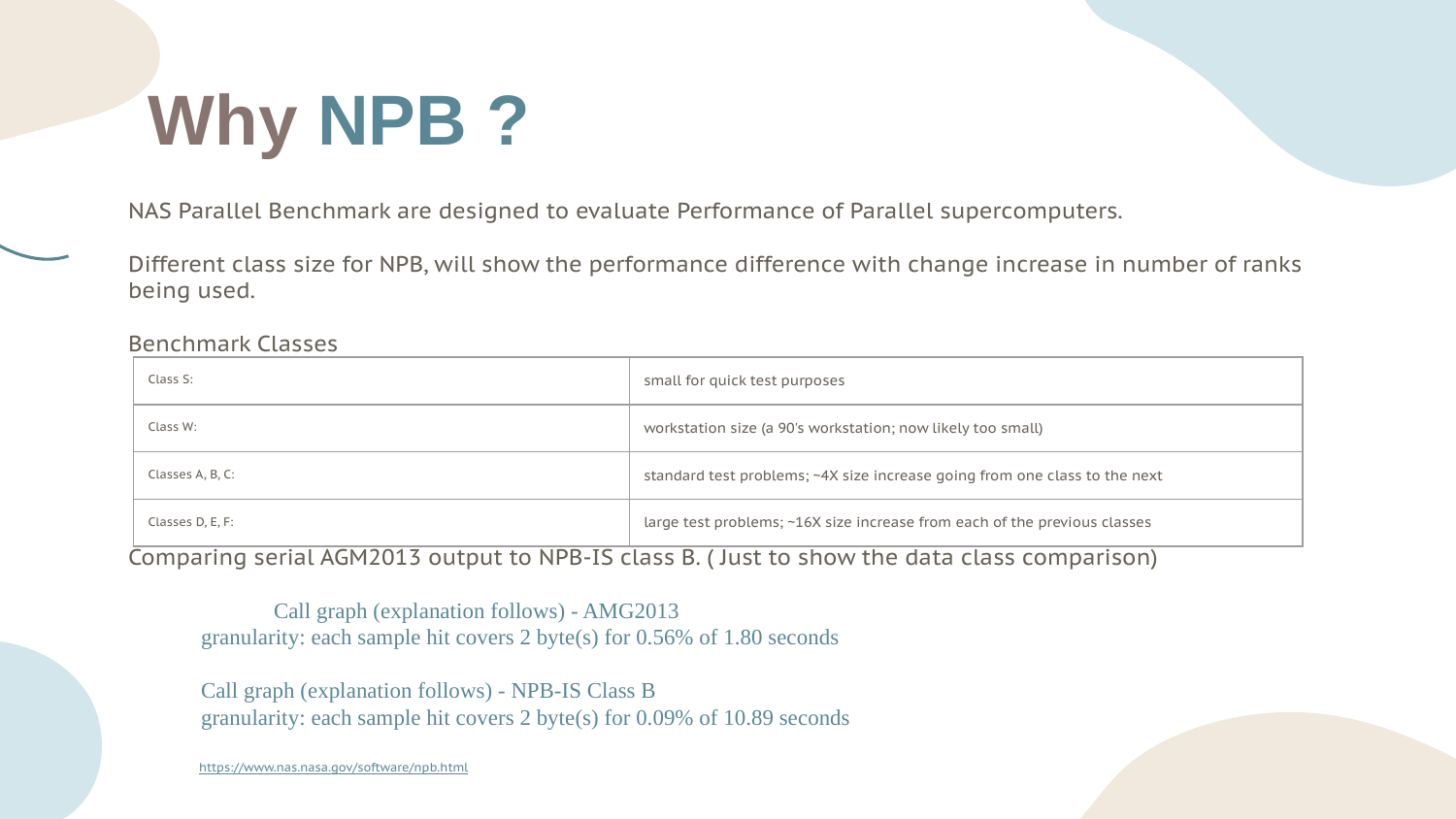

# Why NPB ?
NAS Parallel Benchmark are designed to evaluate Performance of Parallel supercomputers.

Different class size for NPB, will show the performance difference with change increase in number of ranks being used.

Benchmark Classes

Comparing serial AGM2013 output to NPB-IS class B. ( Just to show the data class comparison)

	Call graph (explanation follows) - AMG2013
granularity: each sample hit covers 2 byte(s) for 0.56% of 1.80 seconds

Call graph (explanation follows) - NPB-IS Class B
granularity: each sample hit covers 2 byte(s) for 0.09% of 10.89 seconds

| Class S: | small for quick test purposes |
| --- | --- |
| Class W: | workstation size (a 90's workstation; now likely too small) |
| Classes A, B, C: | standard test problems; ~4X size increase going from one class to the next |
| Classes D, E, F: | large test problems; ~16X size increase from each of the previous classes |
https://www.nas.nasa.gov/software/npb.html